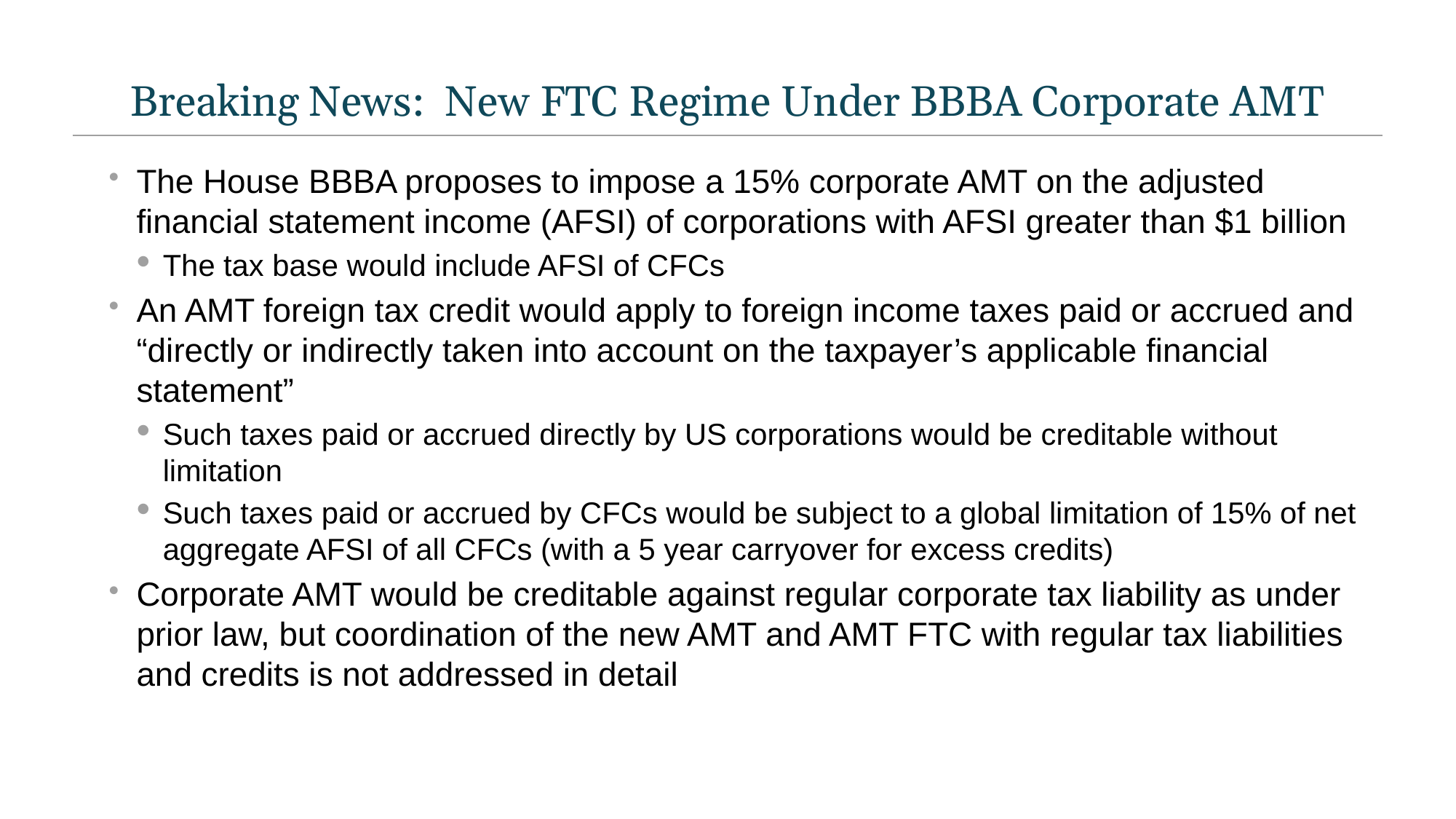

# Breaking News:  New FTC Regime Under BBBA Corporate AMT
The House BBBA proposes to impose a 15% corporate AMT on the adjusted financial statement income (AFSI) of corporations with AFSI greater than $1 billion
The tax base would include AFSI of CFCs
An AMT foreign tax credit would apply to foreign income taxes paid or accrued and “directly or indirectly taken into account on the taxpayer’s applicable financial statement”
Such taxes paid or accrued directly by US corporations would be creditable without limitation
Such taxes paid or accrued by CFCs would be subject to a global limitation of 15% of net aggregate AFSI of all CFCs (with a 5 year carryover for excess credits)
Corporate AMT would be creditable against regular corporate tax liability as under prior law, but coordination of the new AMT and AMT FTC with regular tax liabilities and credits is not addressed in detail